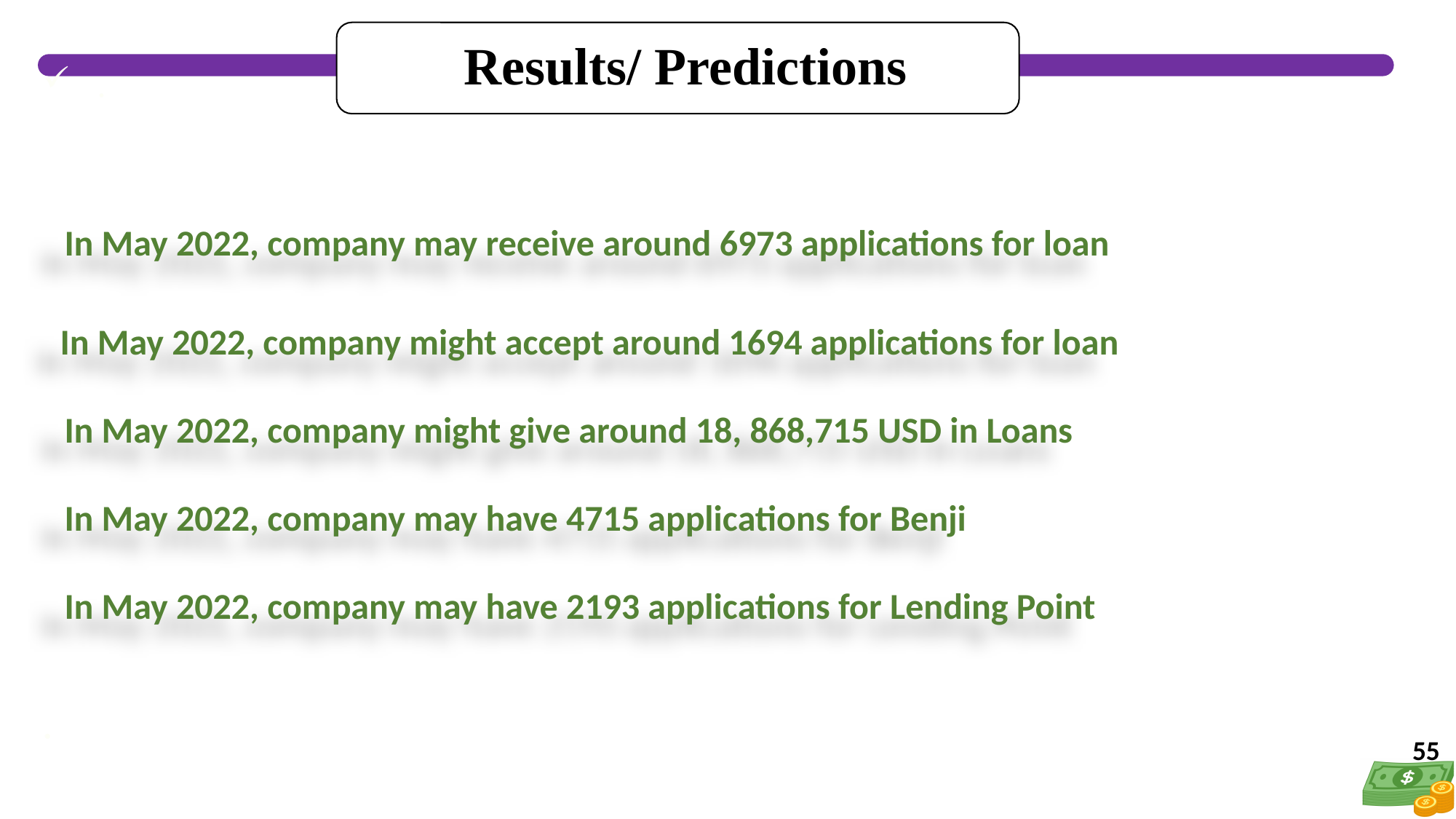

Results/ Predictions

.
# .
In May 2022, company may receive around 6973 applications for loan
In May 2022, company might accept around 1694 applications for loan
In May 2022, company might give around 18, 868,715 USD in Loans
In May 2022, company may have 4715 applications for Benji
In May 2022, company may have 2193 applications for Lending Point
55